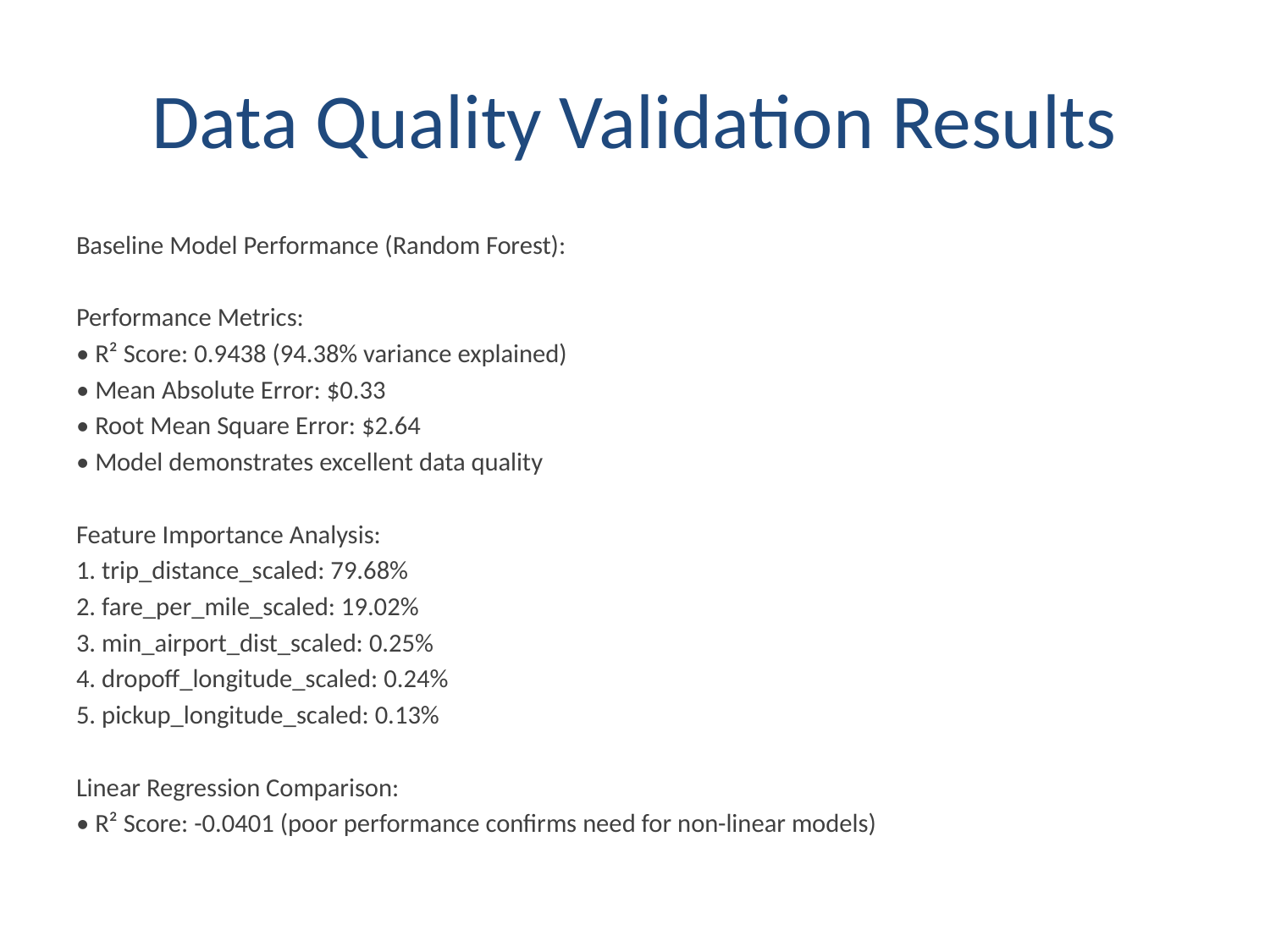

# Data Quality Validation Results
Baseline Model Performance (Random Forest):

Performance Metrics:
• R² Score: 0.9438 (94.38% variance explained)
• Mean Absolute Error: $0.33
• Root Mean Square Error: $2.64
• Model demonstrates excellent data quality

Feature Importance Analysis:
1. trip_distance_scaled: 79.68%
2. fare_per_mile_scaled: 19.02%
3. min_airport_dist_scaled: 0.25%
4. dropoff_longitude_scaled: 0.24%
5. pickup_longitude_scaled: 0.13%

Linear Regression Comparison:
• R² Score: -0.0401 (poor performance confirms need for non-linear models)